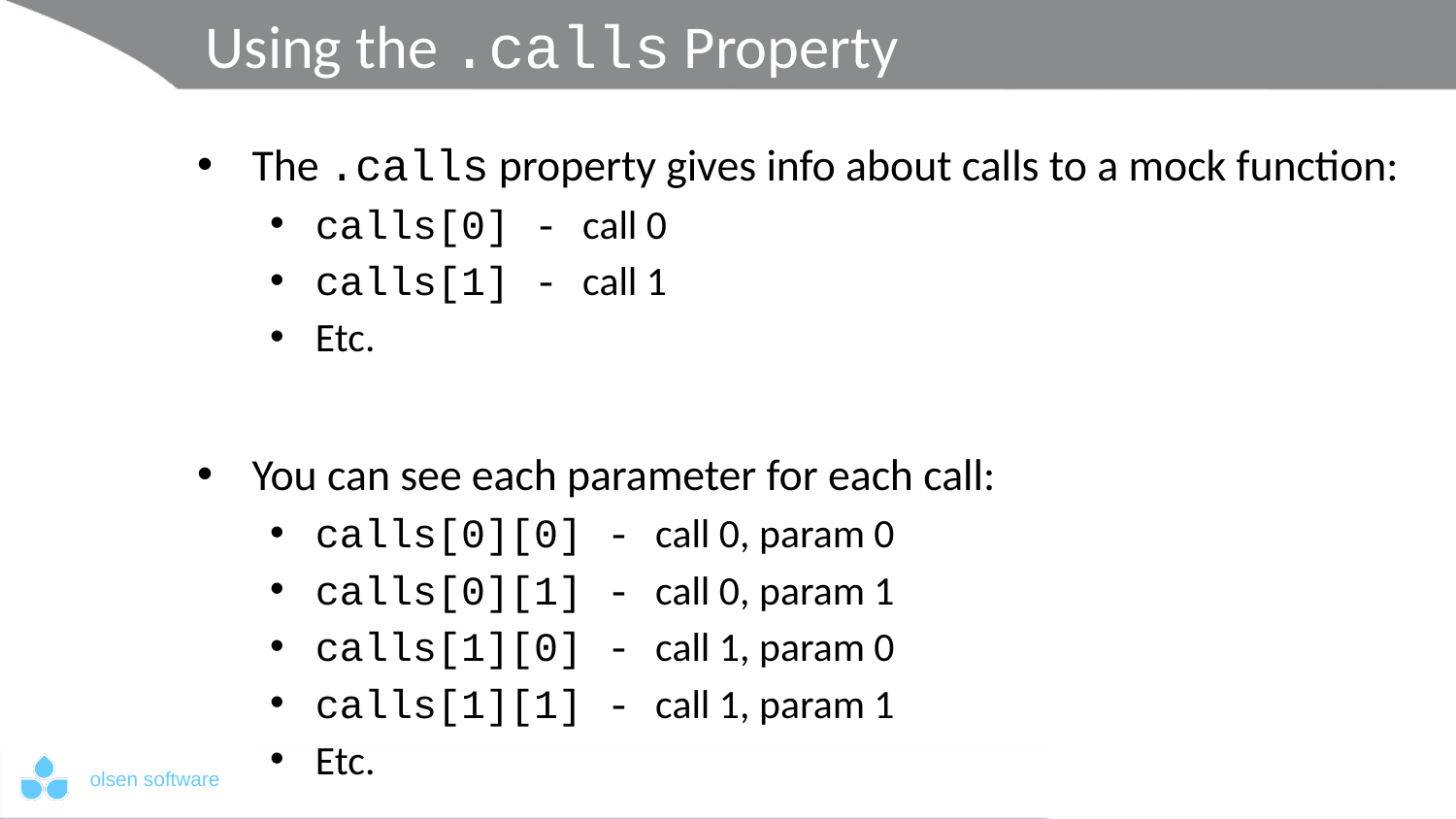

# Using the .calls Property
The .calls property gives info about calls to a mock function:
calls[0] - call 0
calls[1] - call 1
Etc.

You can see each parameter for each call:
calls[0][0] - call 0, param 0
calls[0][1] - call 0, param 1
calls[1][0] - call 1, param 0
calls[1][1] - call 1, param 1
Etc.